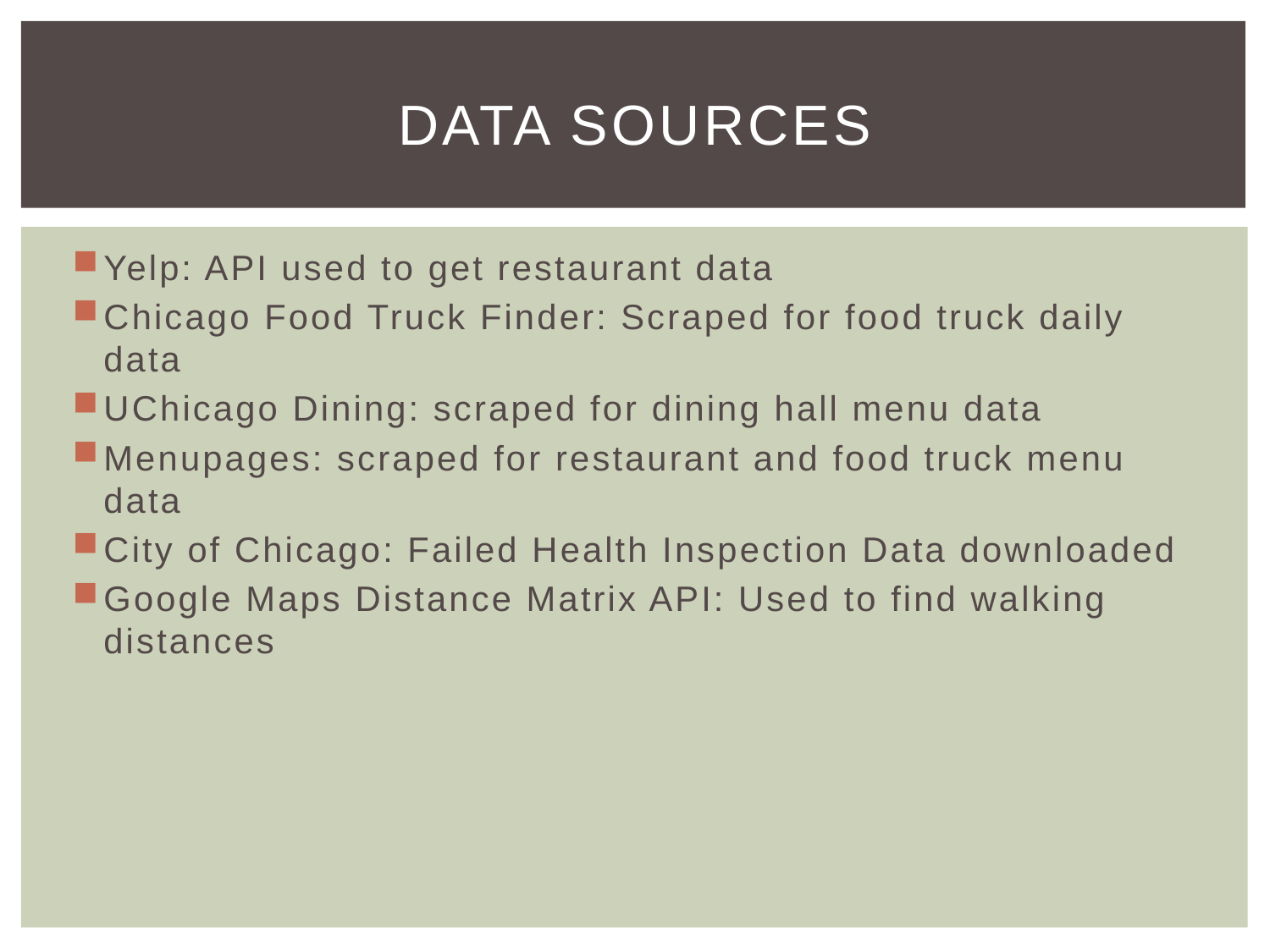

# Data Sources
Yelp: API used to get restaurant data
Chicago Food Truck Finder: Scraped for food truck daily data
UChicago Dining: scraped for dining hall menu data
Menupages: scraped for restaurant and food truck menu data
City of Chicago: Failed Health Inspection Data downloaded
Google Maps Distance Matrix API: Used to find walking distances